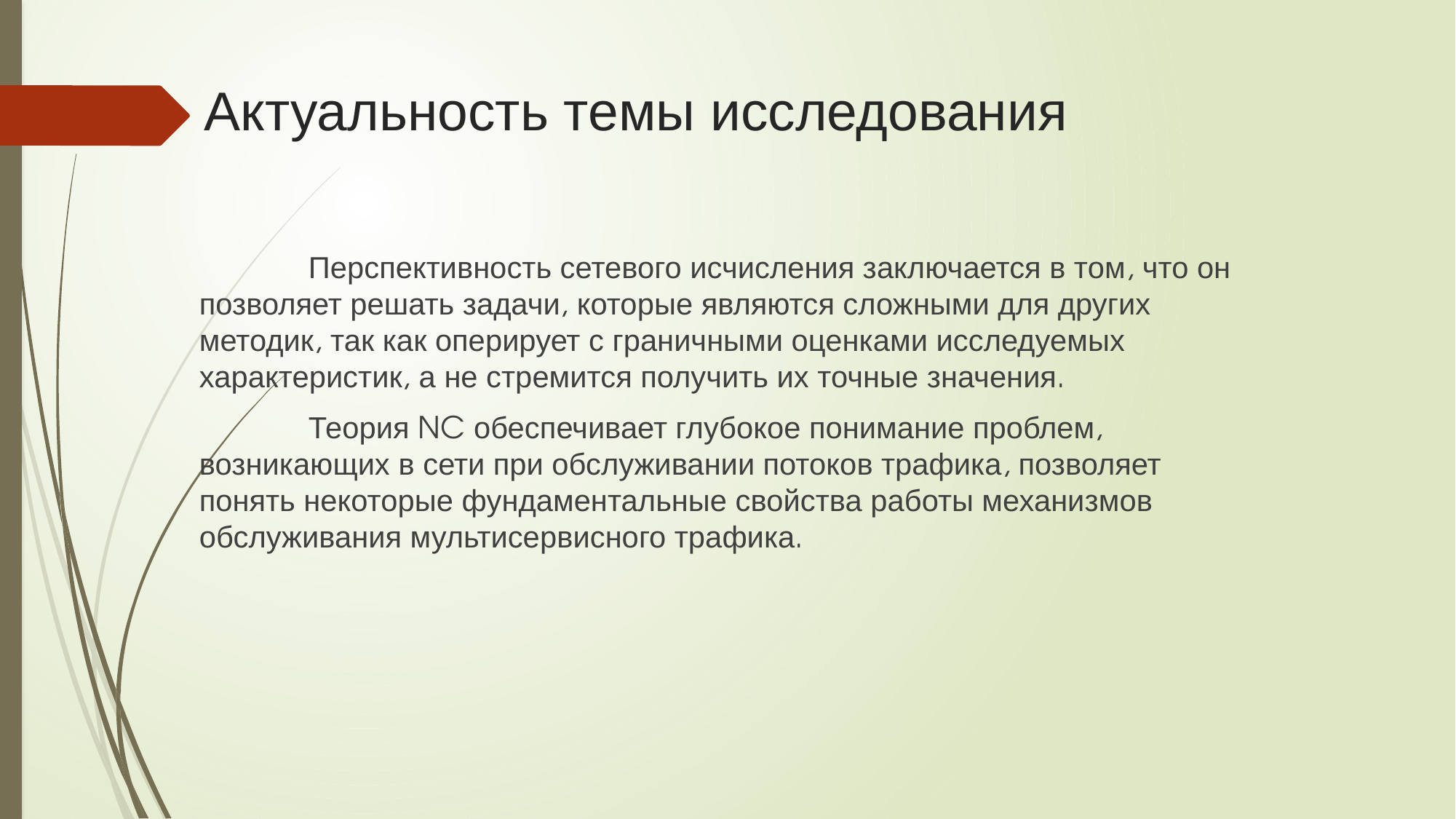

# Актуальность темы исследования
	Перспективность сетевого исчисления заключается в том, что он позволяет решать задачи, которые являются сложными для других методик, так как оперирует с граничными оценками исследуемых характеристик, а не стремится получить их точные значения.
	Теория NC обеспечивает глубокое понимание проблем, возникающих в сети при обслуживании потоков трафика, позволяет понять некоторые фундаментальные свойства работы механизмов обслуживания мультисервисного трафика.